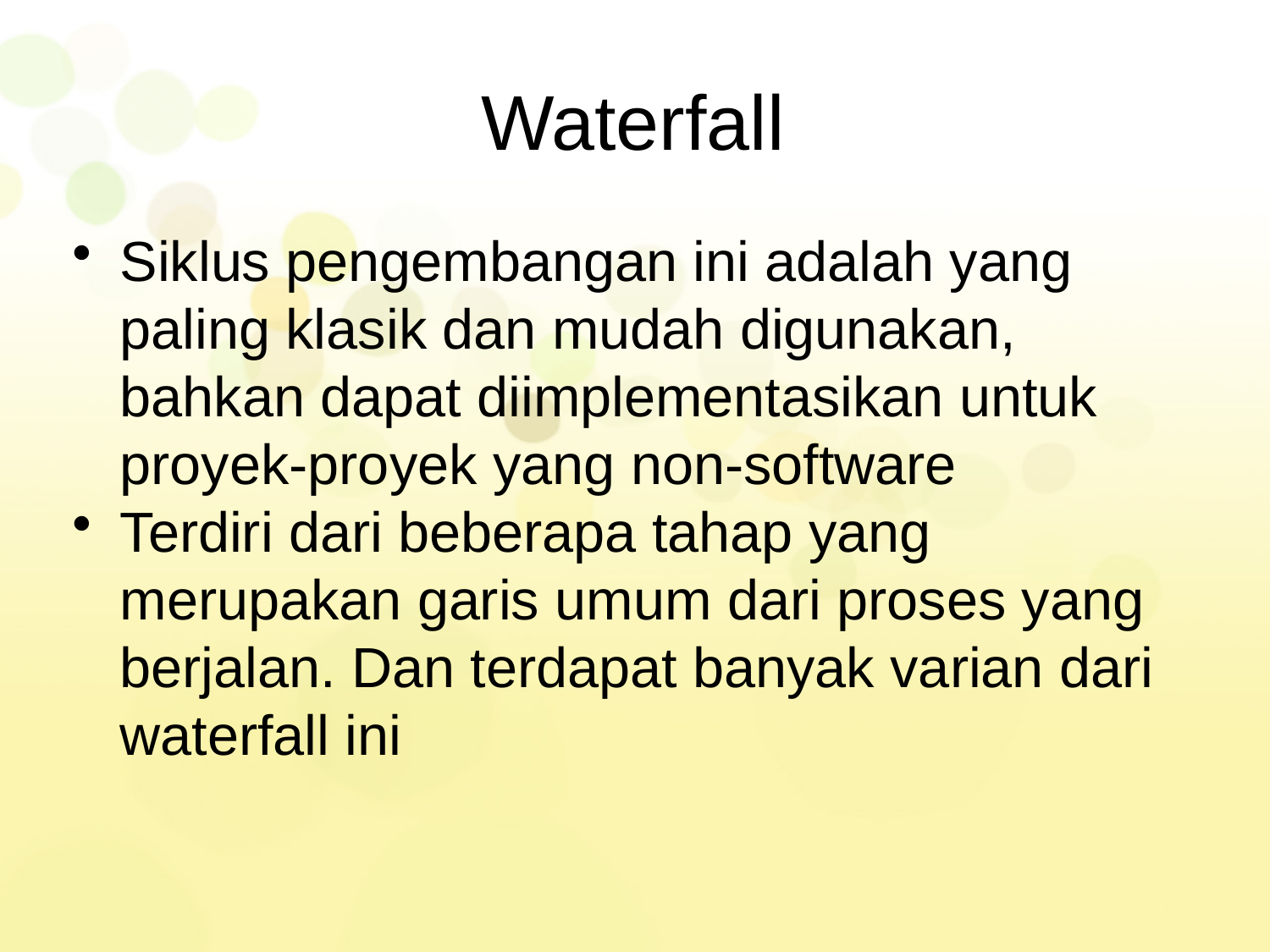

# Waterfall
Siklus pengembangan ini adalah yang paling klasik dan mudah digunakan, bahkan dapat diimplementasikan untuk proyek-proyek yang non-software
Terdiri dari beberapa tahap yang merupakan garis umum dari proses yang berjalan. Dan terdapat banyak varian dari waterfall ini